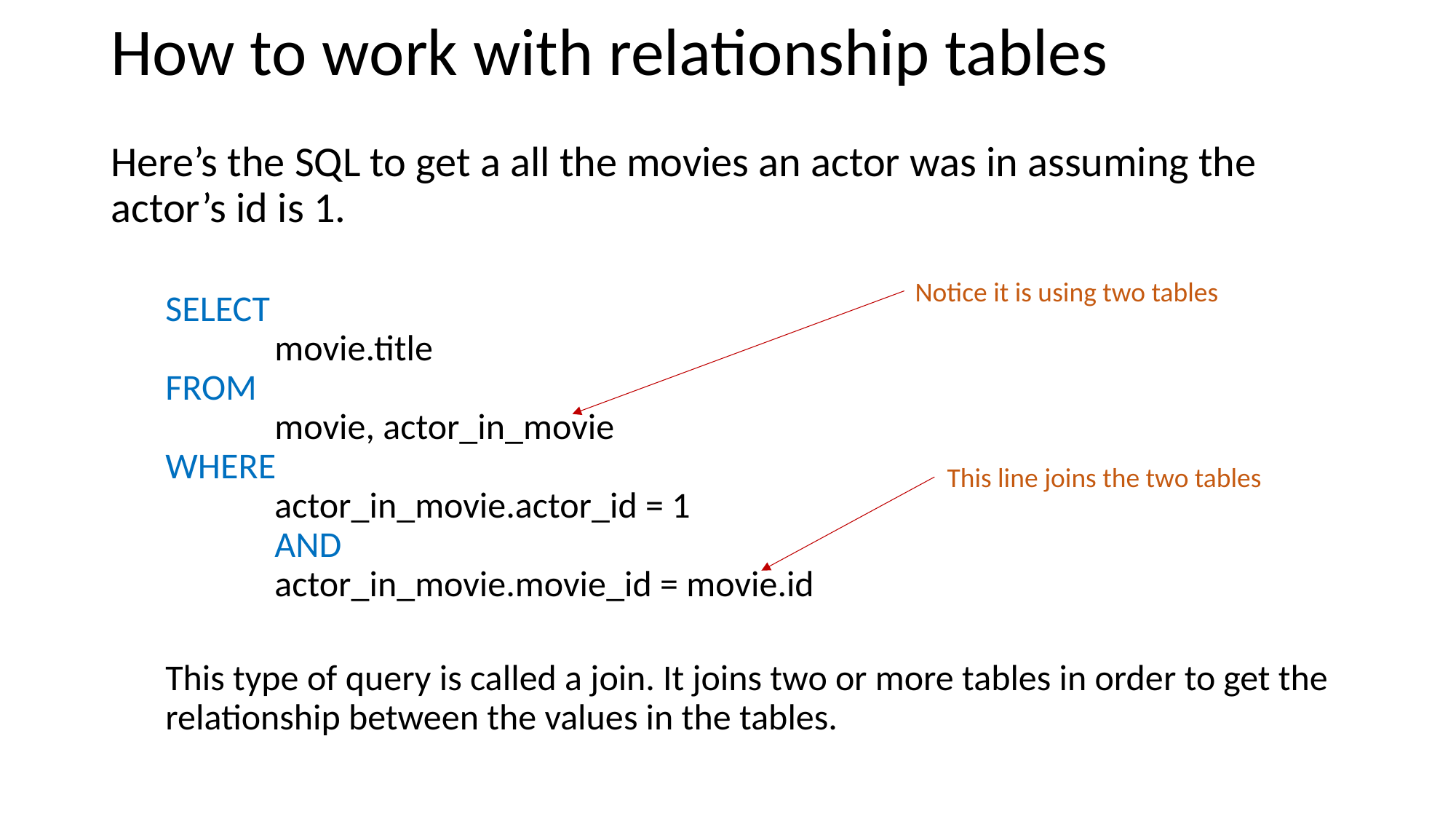

# How to work with relationship tables
Here’s the SQL to get a all the movies an actor was in assuming the actor’s id is 1.
SELECT
	movie.title
FROM
	movie, actor_in_movie
WHERE
	actor_in_movie.actor_id = 1
	AND
	actor_in_movie.movie_id = movie.id

This type of query is called a join. It joins two or more tables in order to get the relationship between the values in the tables.
Notice it is using two tables
This line joins the two tables